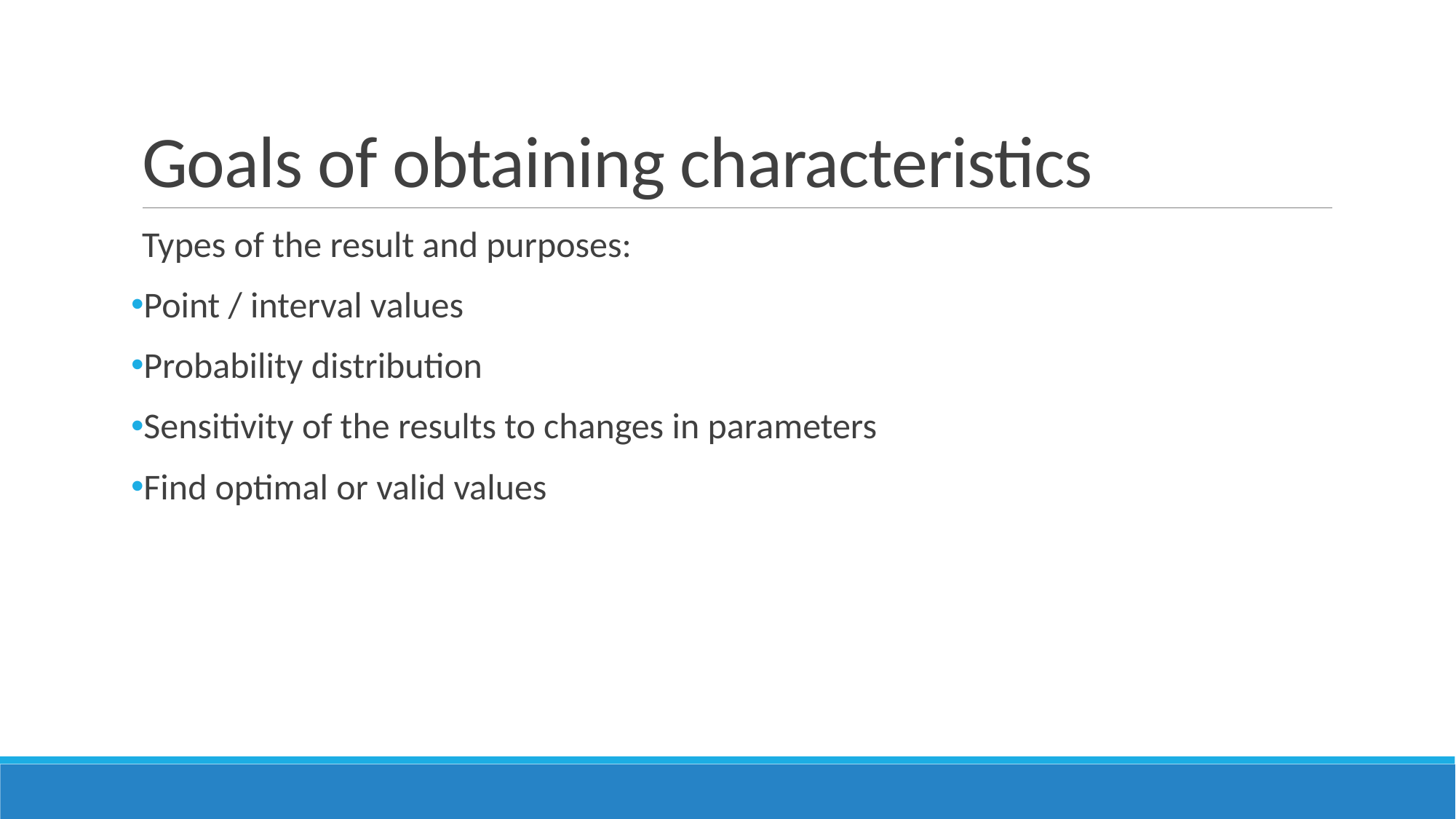

# Goals of obtaining characteristics
Types of the result and purposes:
Point / interval values
Probability distribution
Sensitivity of the results to changes in parameters
Find optimal or valid values